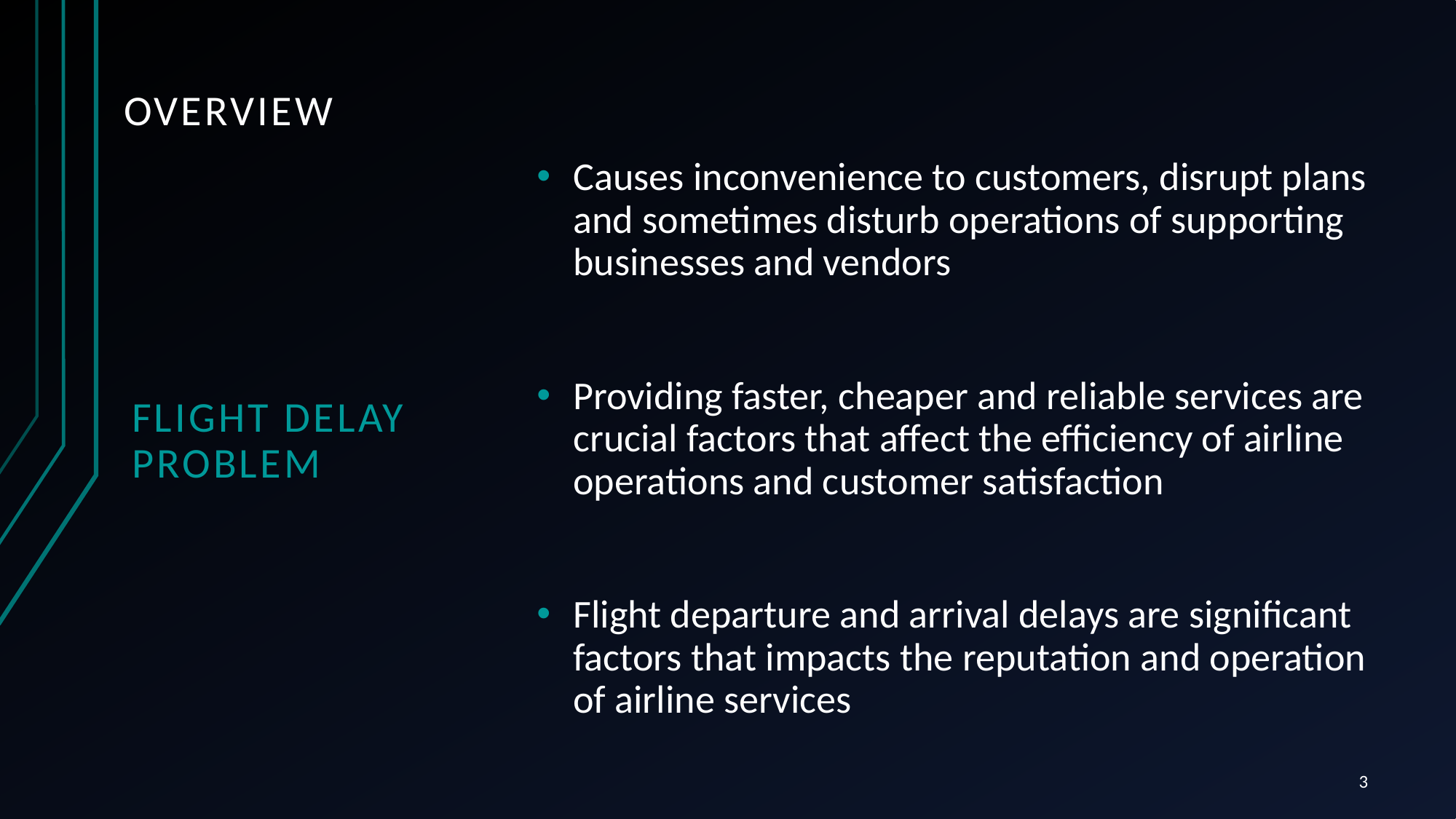

Overview
Causes inconvenience to customers, disrupt plans and sometimes disturb operations of supporting businesses and vendors

Providing faster, cheaper and reliable services are crucial factors that affect the efficiency of airline operations and customer satisfaction

Flight departure and arrival delays are significant factors that impacts the reputation and operation of airline services

# Flight delay problem
3